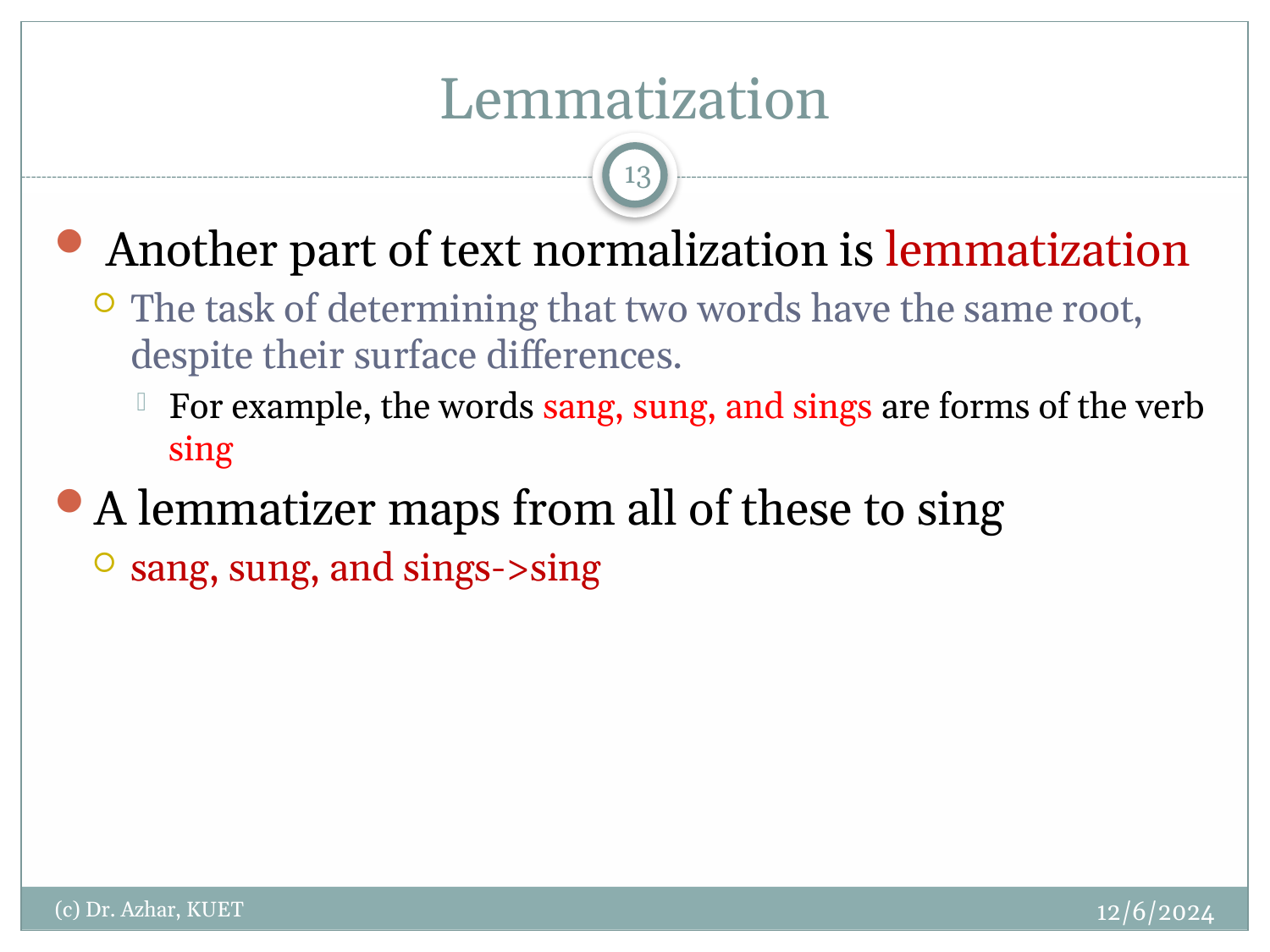

# Lemmatization
13
 Another part of text normalization is lemmatization
The task of determining that two words have the same root, despite their surface differences.
For example, the words sang, sung, and sings are forms of the verb sing
A lemmatizer maps from all of these to sing
sang, sung, and sings->sing
12/6/2024
(c) Dr. Azhar, KUET